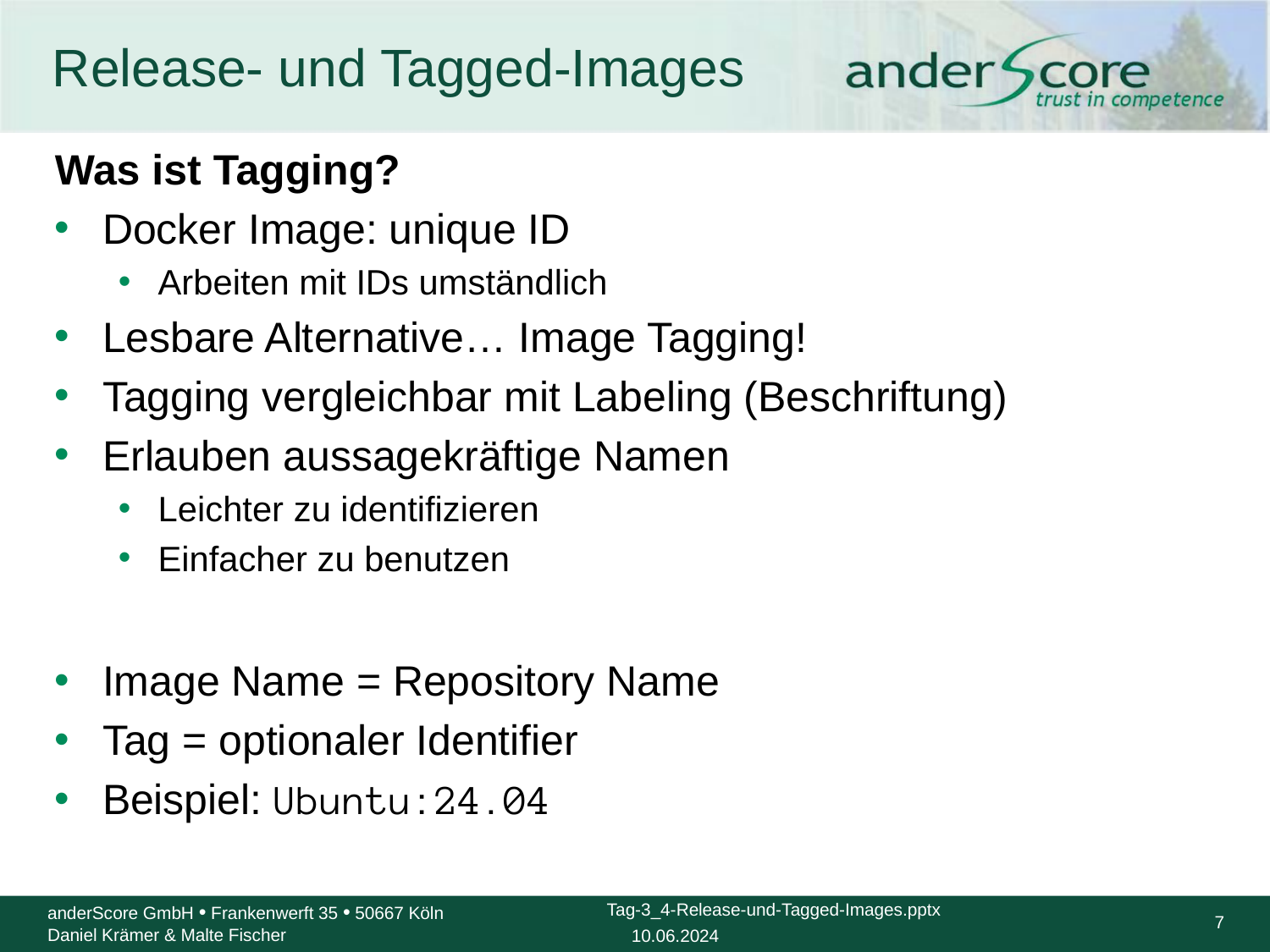

# Release- und Tagged-Images
Was ist Tagging?
Docker Image: unique ID
Arbeiten mit IDs umständlich
Lesbare Alternative… Image Tagging!
Tagging vergleichbar mit Labeling (Beschriftung)
Erlauben aussagekräftige Namen
Leichter zu identifizieren
Einfacher zu benutzen

Image Name = Repository Name
Tag = optionaler Identifier
Beispiel: Ubuntu:24.04